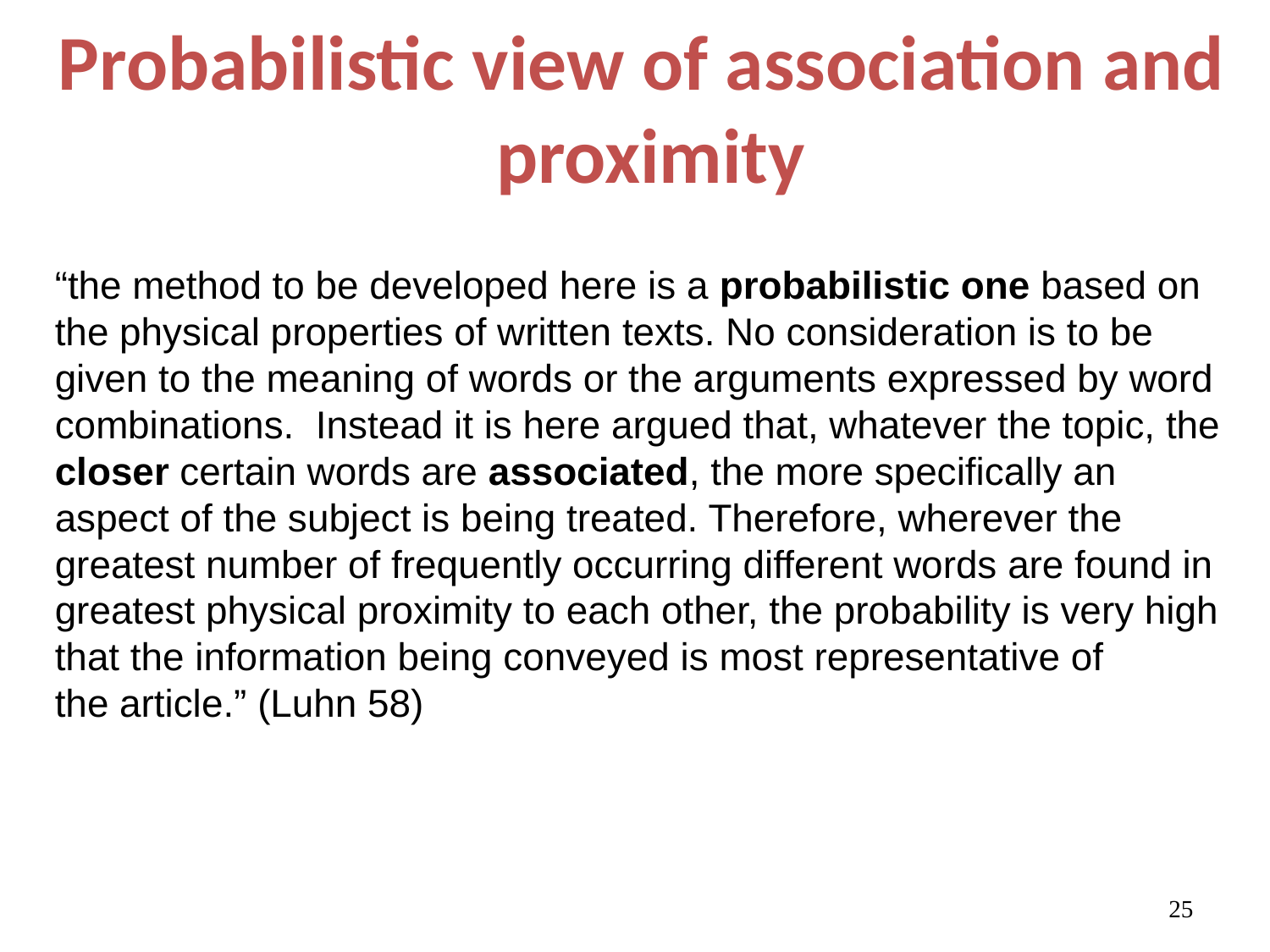

# Probabilistic view of association and  proximity
“the method to be developed here is a probabilistic one based on the physical properties of written texts. No consideration is to be given to the meaning of words or the arguments expressed by word combinations.  Instead it is here argued that, whatever the topic, the closer certain words are associated, the more specifically an aspect of the subject is being treated. Therefore, wherever the greatest number of frequently occurring different words are found in greatest physical proximity to each other, the probability is very high that the information being conveyed is most representative of
the article.” (Luhn 58)
25